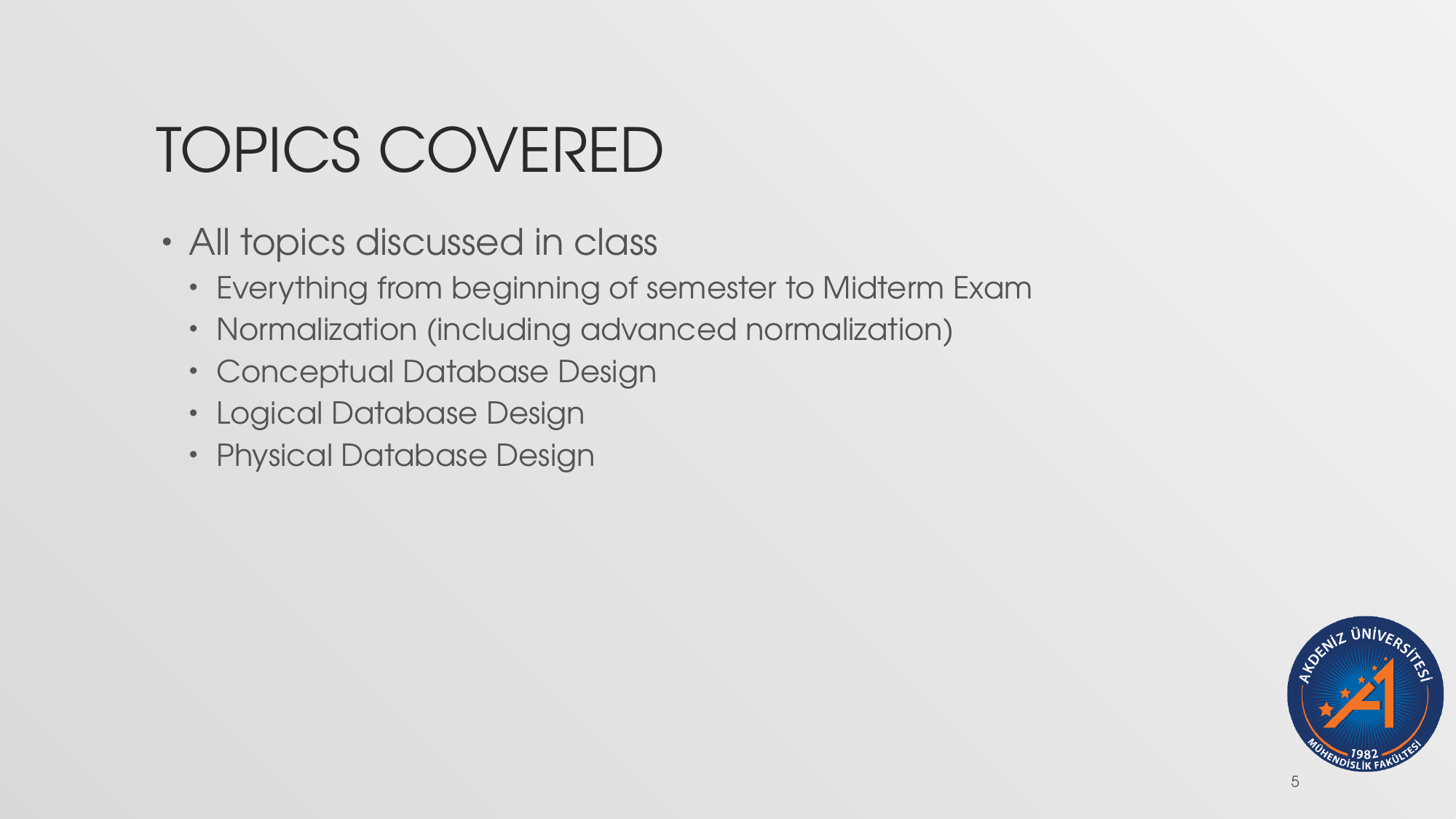

# Topics Covered
All topics discussed in class
Everything from beginning of semester to Midterm Exam
Normalization (including advanced normalization)
Conceptual Database Design
Logical Database Design
Physical Database Design
5